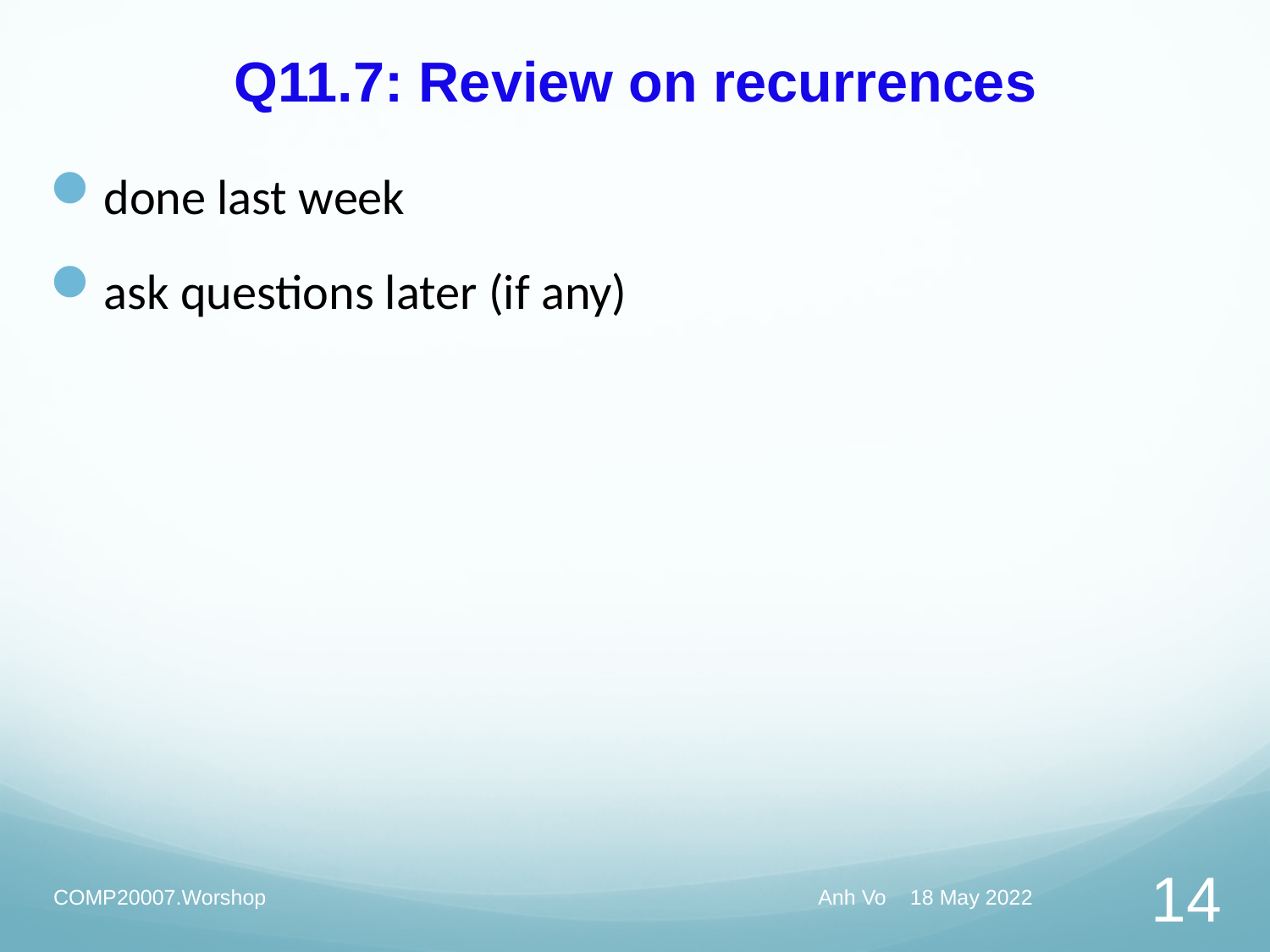

# Q11.7: Review on recurrences
done last week
ask questions later (if any)
COMP20007.Worshop
Anh Vo    18 May 2022
14